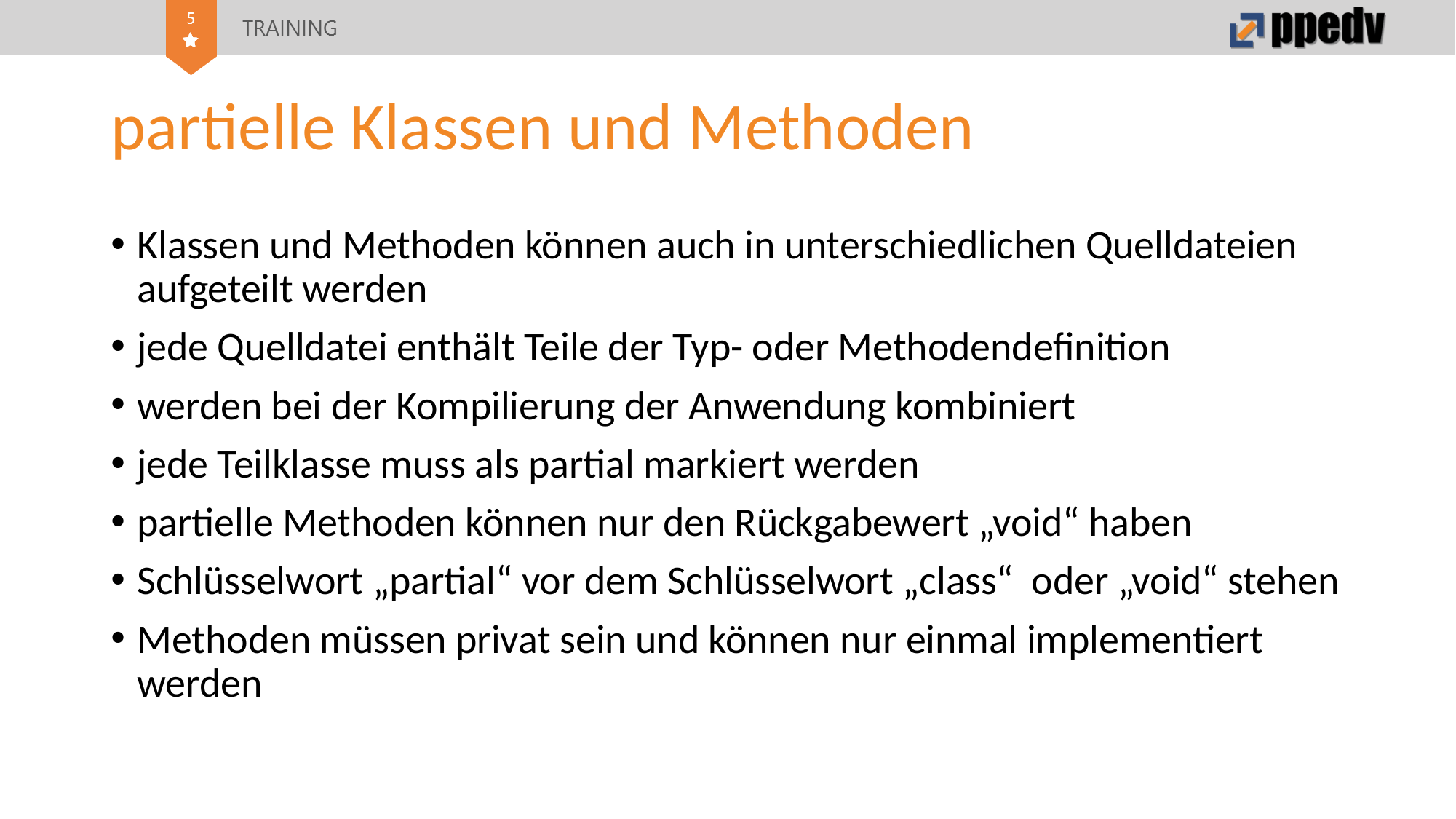

# partielle Klassen und Methoden
Klassen und Methoden können auch in unterschiedlichen Quelldateien aufgeteilt werden
jede Quelldatei enthält Teile der Typ- oder Methodendefinition
werden bei der Kompilierung der Anwendung kombiniert
jede Teilklasse muss als partial markiert werden
partielle Methoden können nur den Rückgabewert „void“ haben
Schlüsselwort „partial“ vor dem Schlüsselwort „class“  oder „void“ stehen
Methoden müssen privat sein und können nur einmal implementiert werden